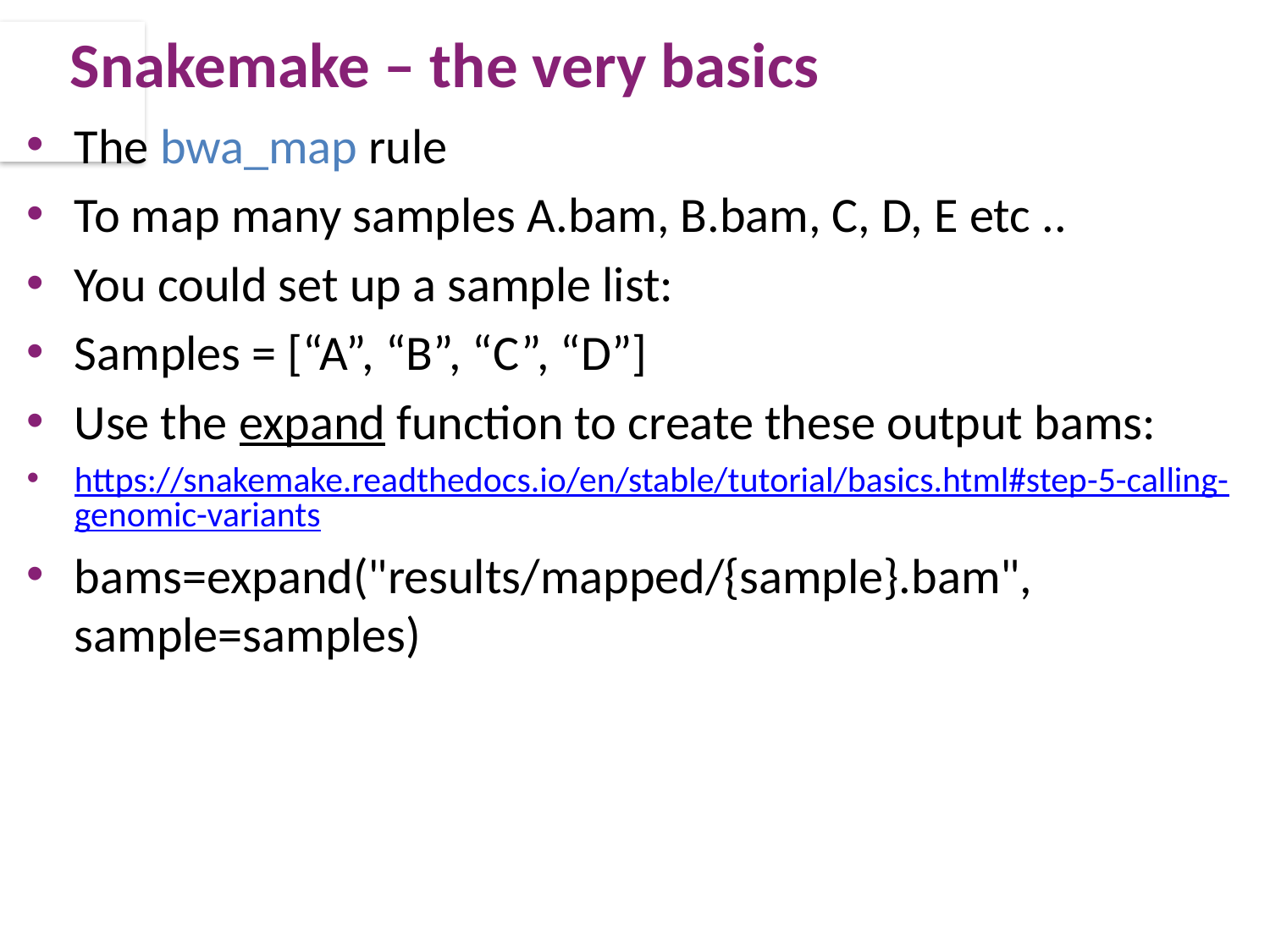

# Snakemake – the very basics

The bwa_map rule
To map many samples A.bam, B.bam, C, D, E etc ..
You could set up a sample list:
Samples = [“A”, “B”, “C”, “D”]
Use the expand function to create these output bams:
https://snakemake.readthedocs.io/en/stable/tutorial/basics.html#step-5-calling-genomic-variants
bams=expand("results/mapped/{sample}.bam", sample=samples)